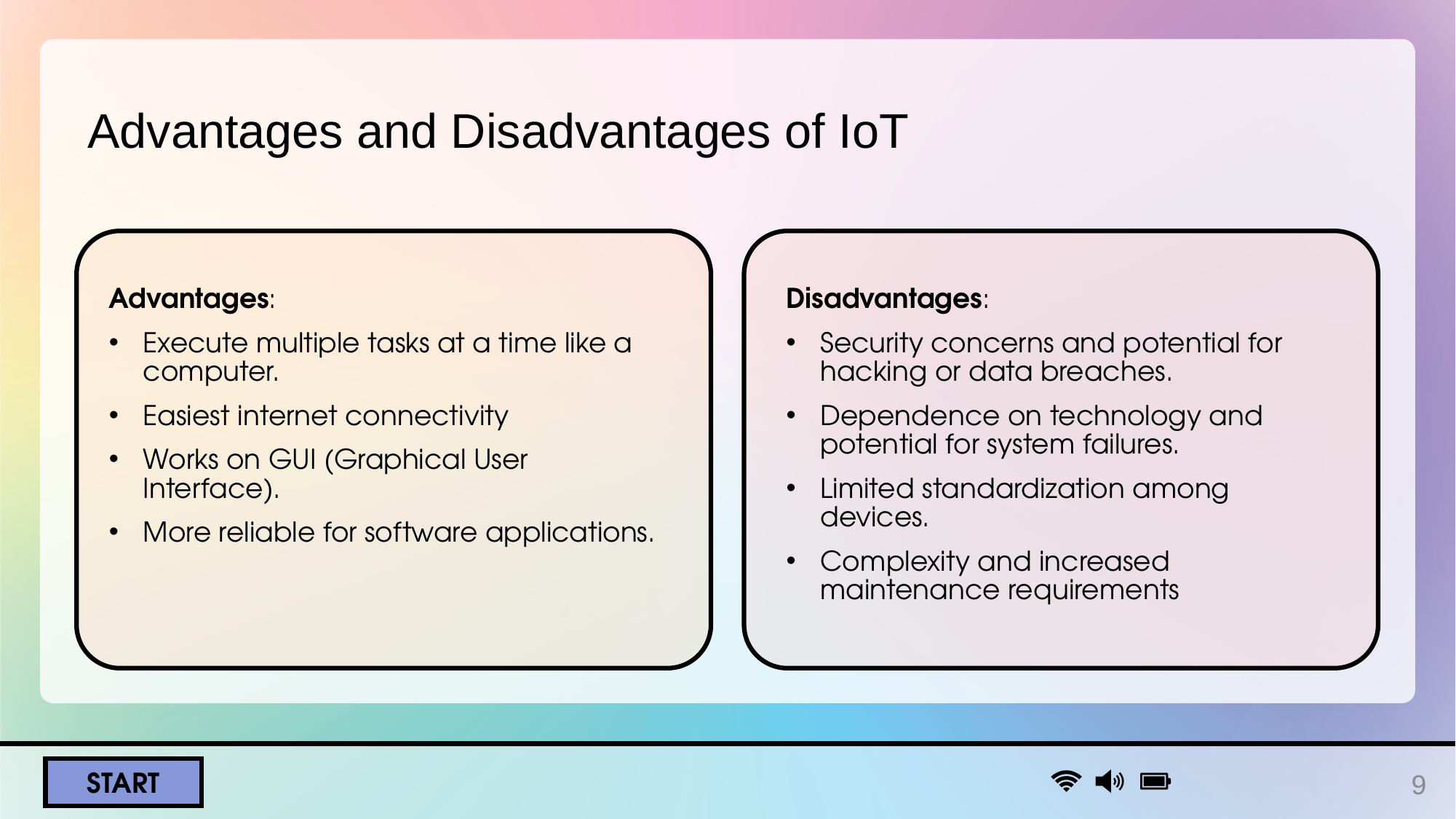

# Advantages and Disadvantages of IoT
Advantages:
Execute multiple tasks at a time like a computer.
Easiest internet connectivity
Works on GUI (Graphical User Interface).
More reliable for software applications.
Disadvantages:
Security concerns and potential for hacking or data breaches.
Dependence on technology and potential for system failures.
Limited standardization among devices.
Complexity and increased maintenance requirements
9